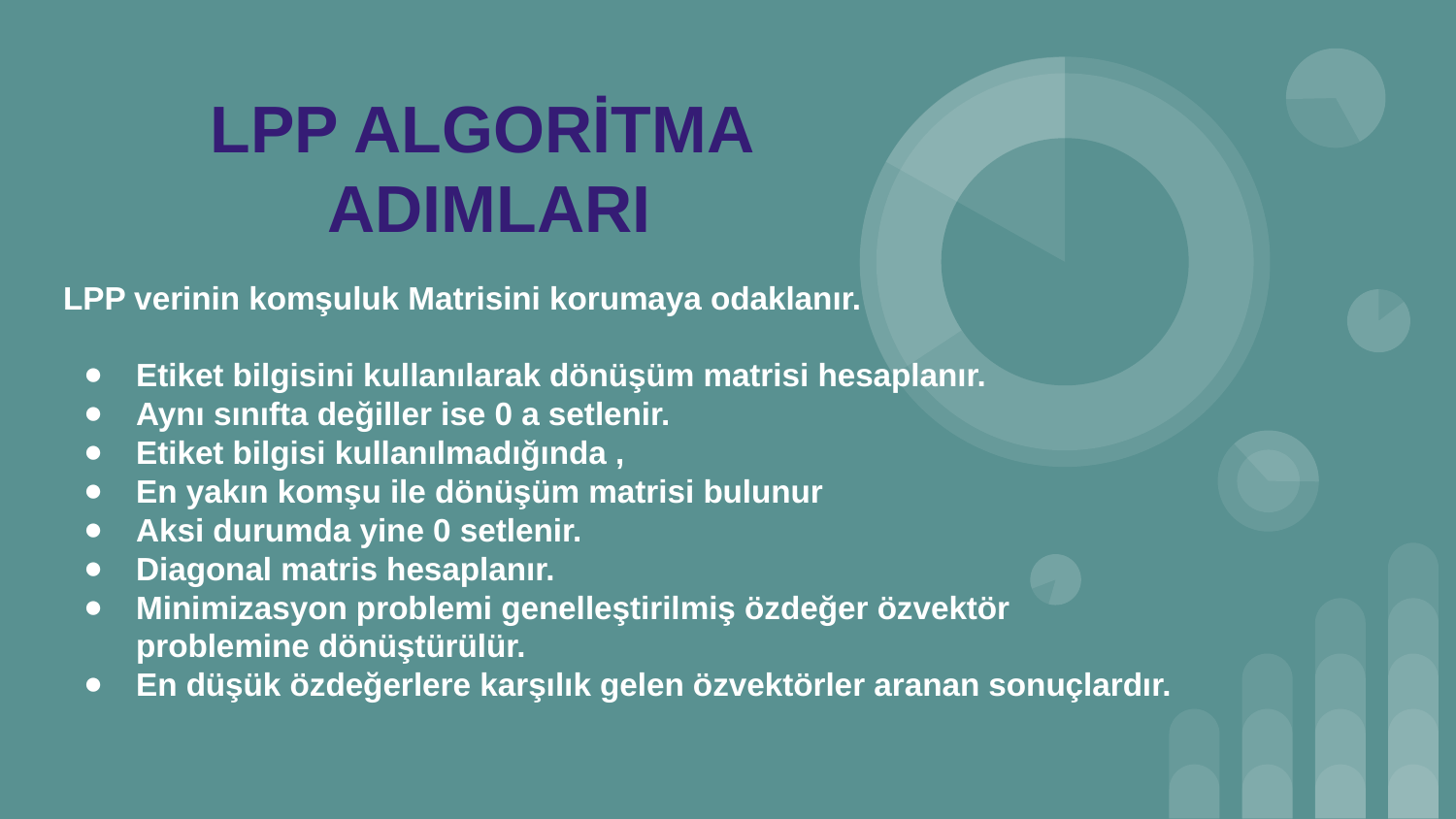

# LPP ALGORİTMA  ADIMLARI
LPP verinin komşuluk Matrisini korumaya odaklanır.

Etiket bilgisini kullanılarak dönüşüm matrisi hesaplanır.
Aynı sınıfta değiller ise 0 a setlenir.
Etiket bilgisi kullanılmadığında ,
En yakın komşu ile dönüşüm matrisi bulunur
Aksi durumda yine 0 setlenir.
Diagonal matris hesaplanır.
Minimizasyon problemi genelleştirilmiş özdeğer özvektör problemine dönüştürülür.
En düşük özdeğerlere karşılık gelen özvektörler aranan sonuçlardır.